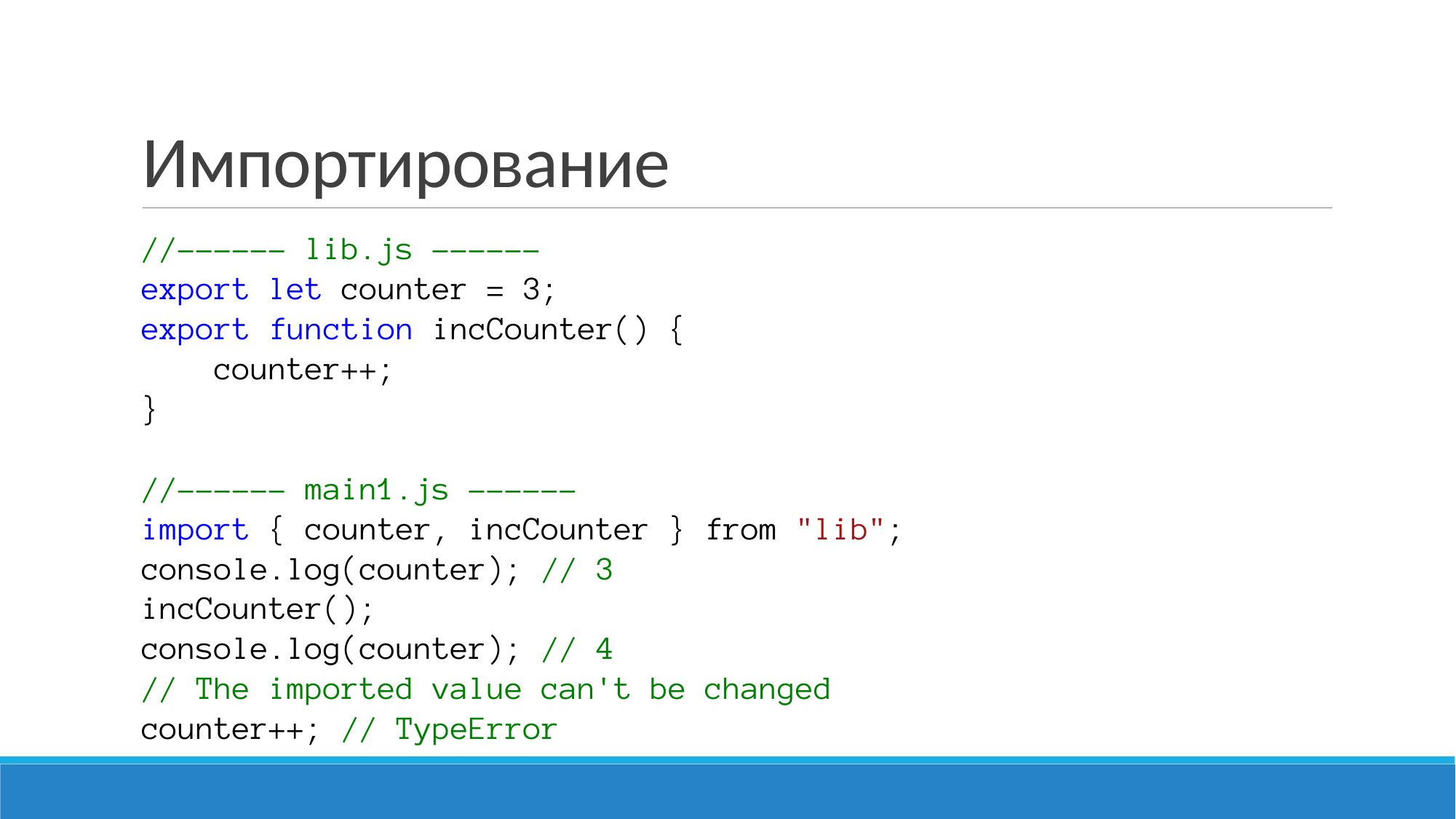

# Импортирование
//------ lib.js ------
export let counter = 3;
export function incCounter() {
    counter++;
}

//------ main1.js ------
import { counter, incCounter } from "lib";
console.log(counter); // 3
incCounter();
console.log(counter); // 4
// The imported value can't be changed
counter++; // TypeError